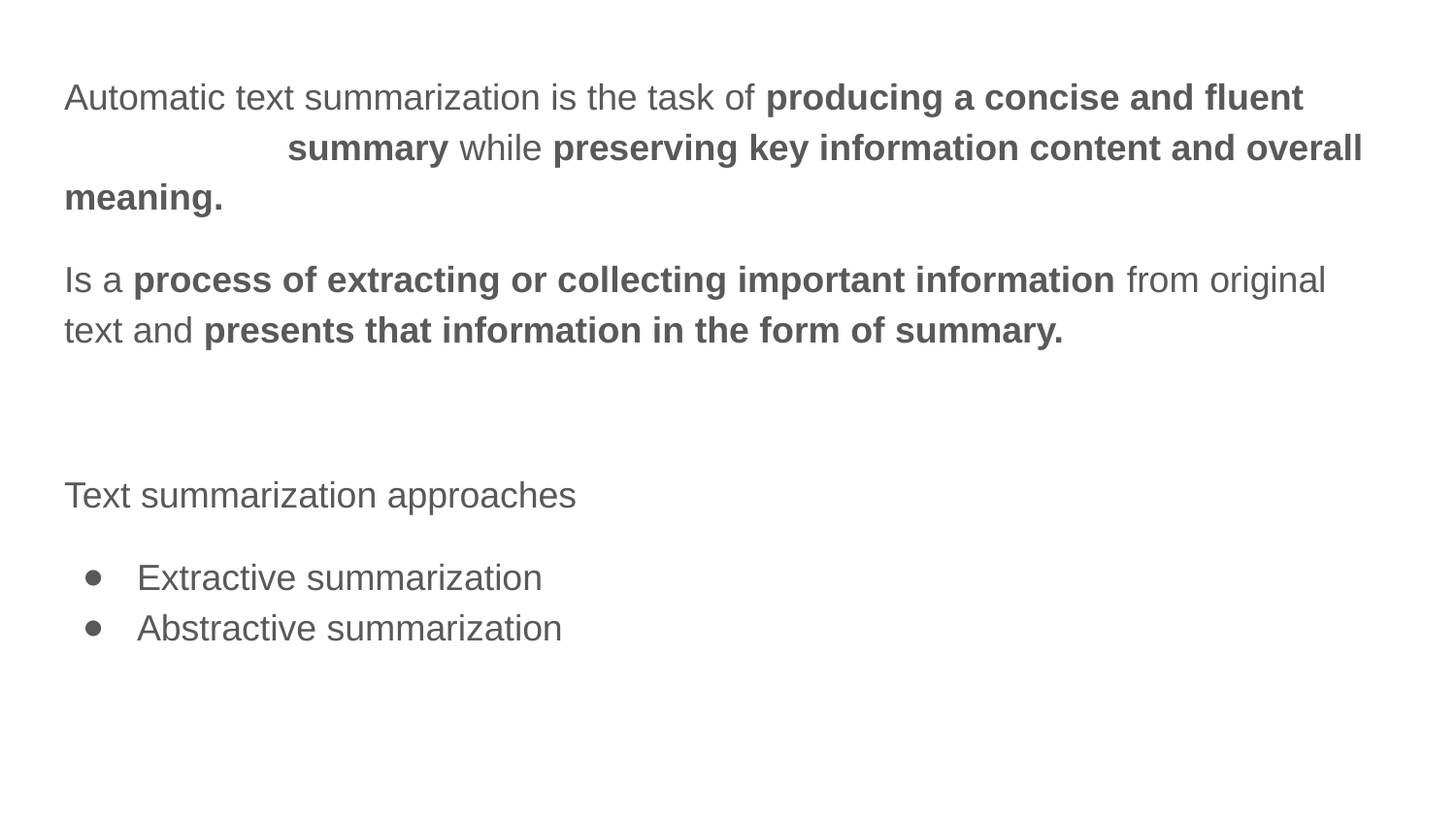

Automatic text summarization is the task of producing a concise and fluent                               summary while preserving key information content and overall meaning.
Is a process of extracting or collecting important information from original text and presents that information in the form of summary.

Text summarization approaches
Extractive summarization
Abstractive summarization